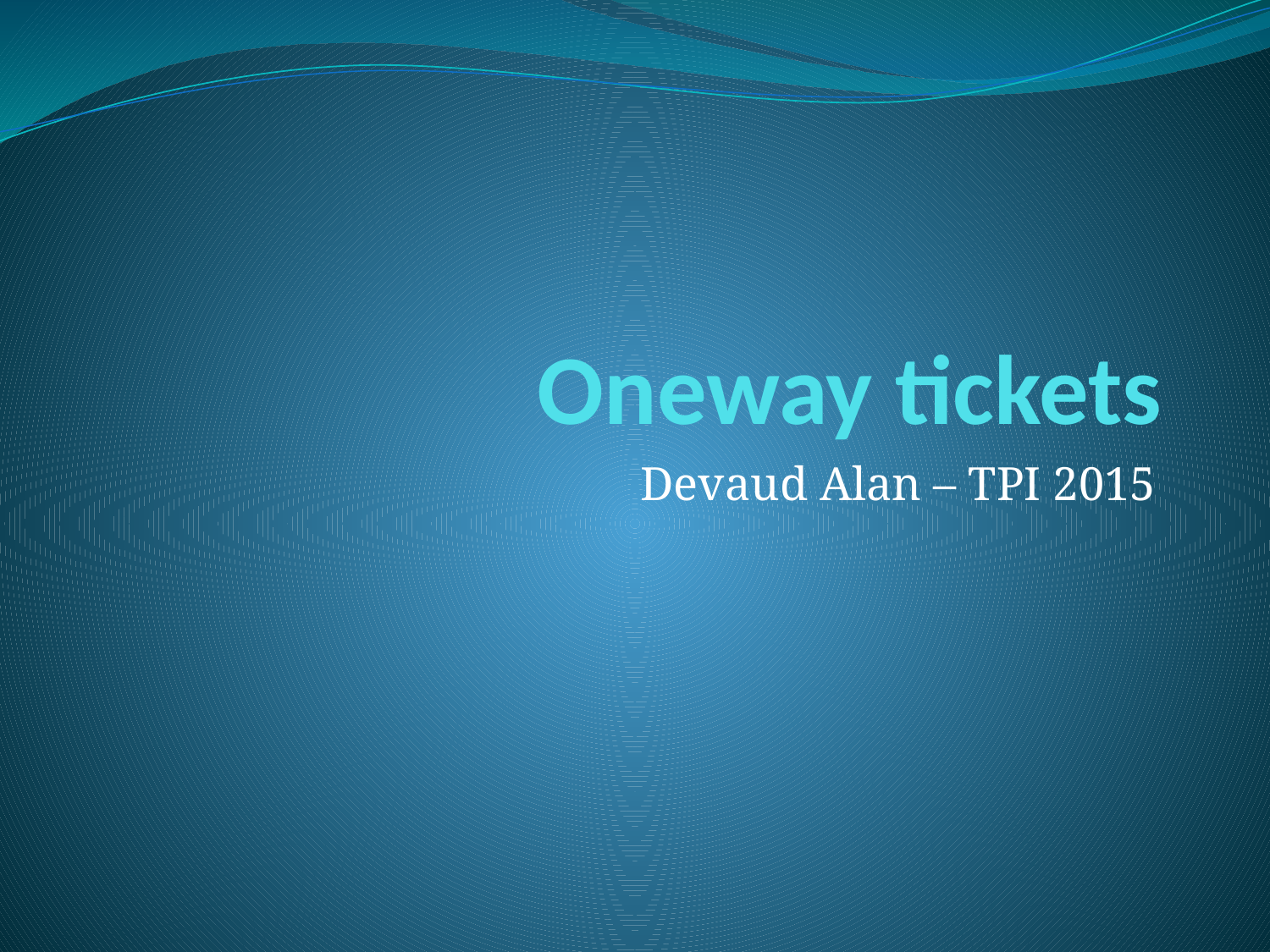

# Oneway tickets
Devaud Alan – TPI 2015